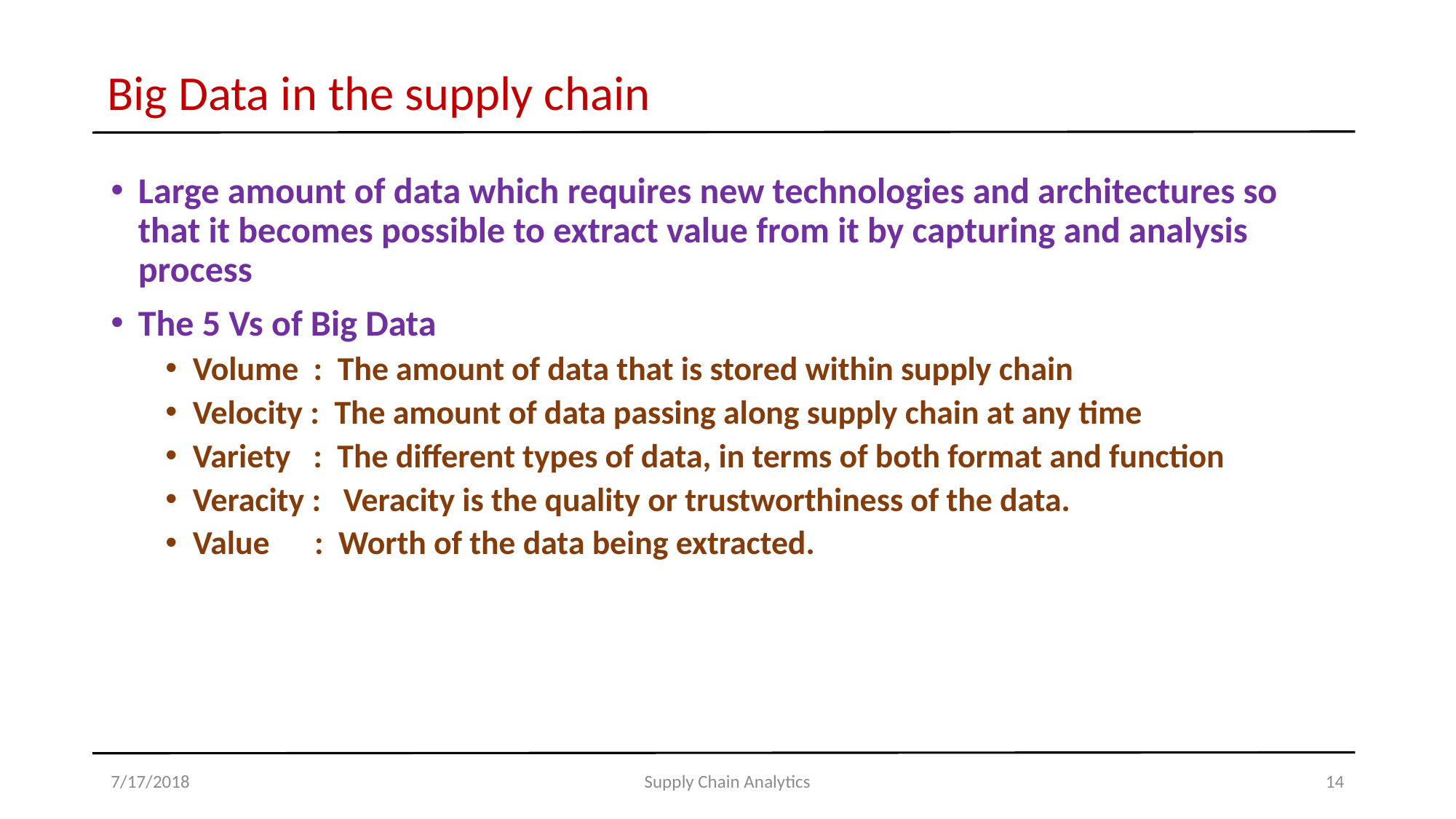

# Big Data in the supply chain
Large amount of data which requires new technologies and architectures so that it becomes possible to extract value from it by capturing and analysis process
The 5 Vs of Big Data
Volume  :  The amount of data that is stored within supply chain
Velocity :  The amount of data passing along supply chain at any time
Variety   :  The different types of data, in terms of both format and function
Veracity :   Veracity is the quality or trustworthiness of the data.
Value      :  Worth of the data being extracted.
7/17/2018
Supply Chain Analytics
14